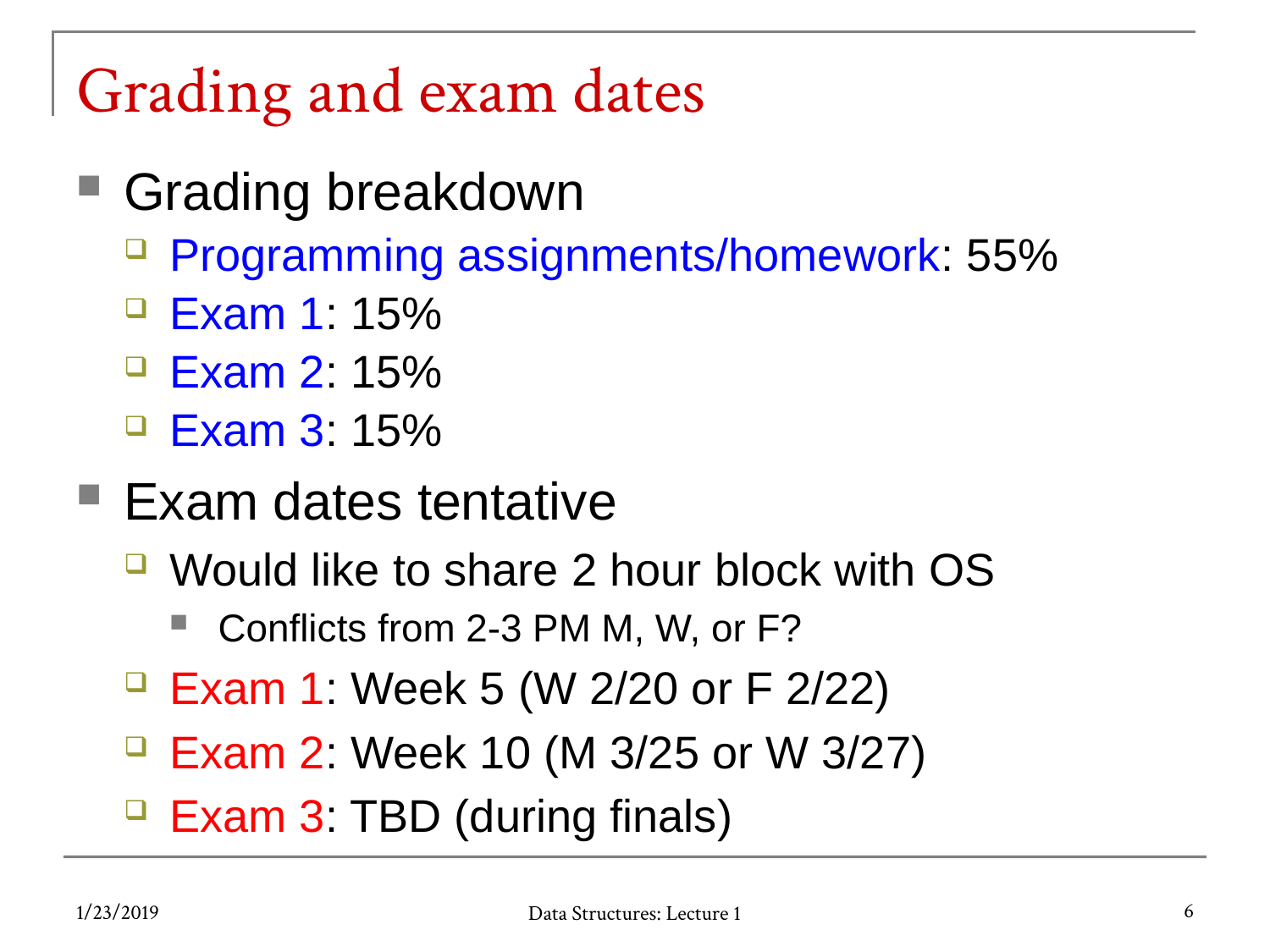

# Grading and exam dates
Grading breakdown
Programming assignments/homework: 55%
Exam 1: 15%
Exam 2: 15%
Exam 3: 15%
Exam dates tentative
Would like to share 2 hour block with OS
Conflicts from 2-3 PM M, W, or F?
Exam 1: Week 5 (W 2/20 or F 2/22)
Exam 2: Week 10 (M 3/25 or W 3/27)
Exam 3: TBD (during finals)
1/23/2019
6
Data Structures: Lecture 1